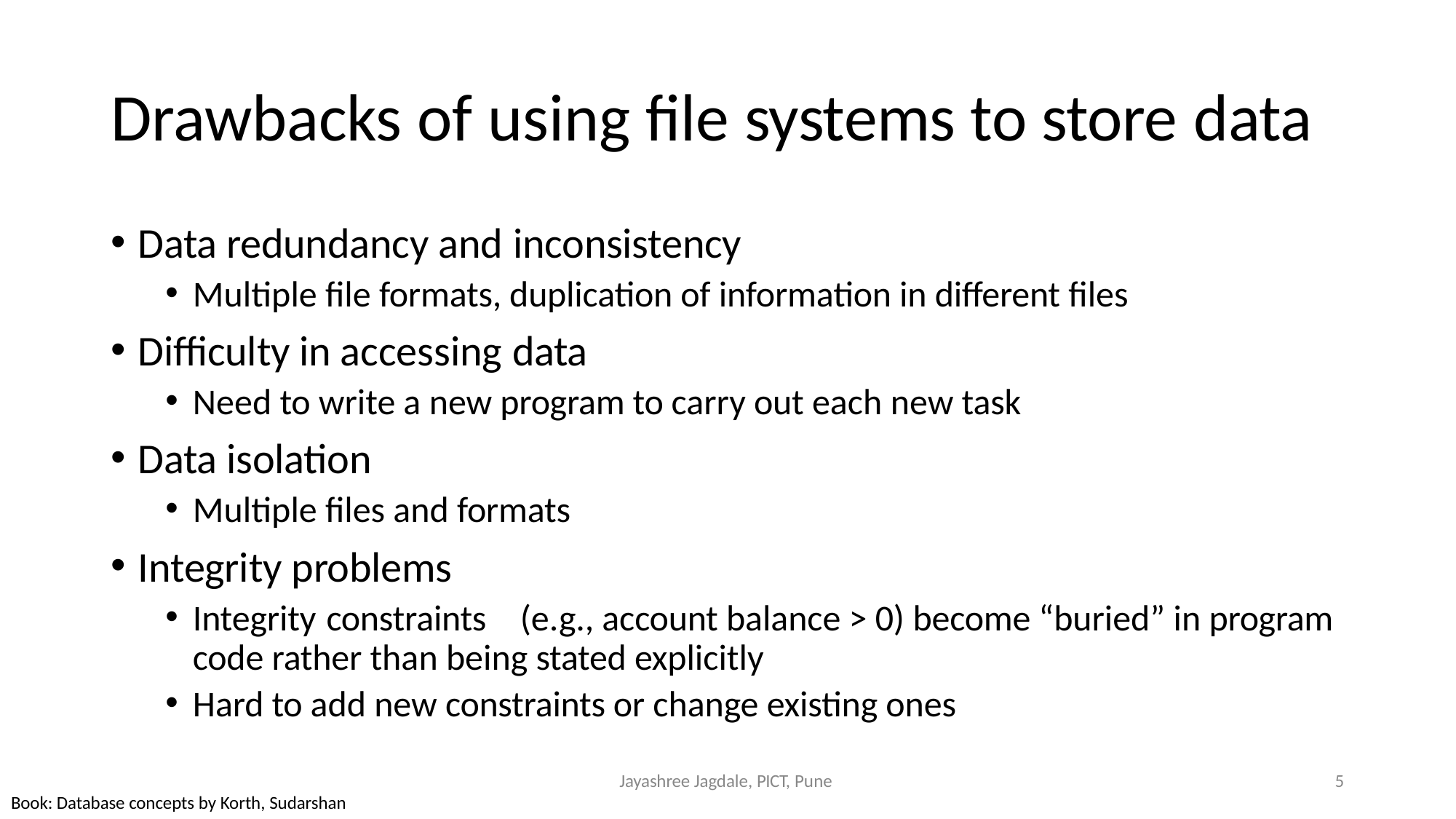

Drawbacks of using file systems to store data
Data redundancy and inconsistency
Multiple file formats, duplication of information in different files
Difficulty in accessing data
Need to write a new program to carry out each new task
Data isolation
Multiple files and formats
Integrity problems
Integrity constraints	(e.g., account balance > 0) become “buried” in program  code rather than being stated explicitly
Hard to add new constraints or change existing ones
Jayashree Jagdale, PICT, Pune
5
Book: Database concepts by Korth, Sudarshan